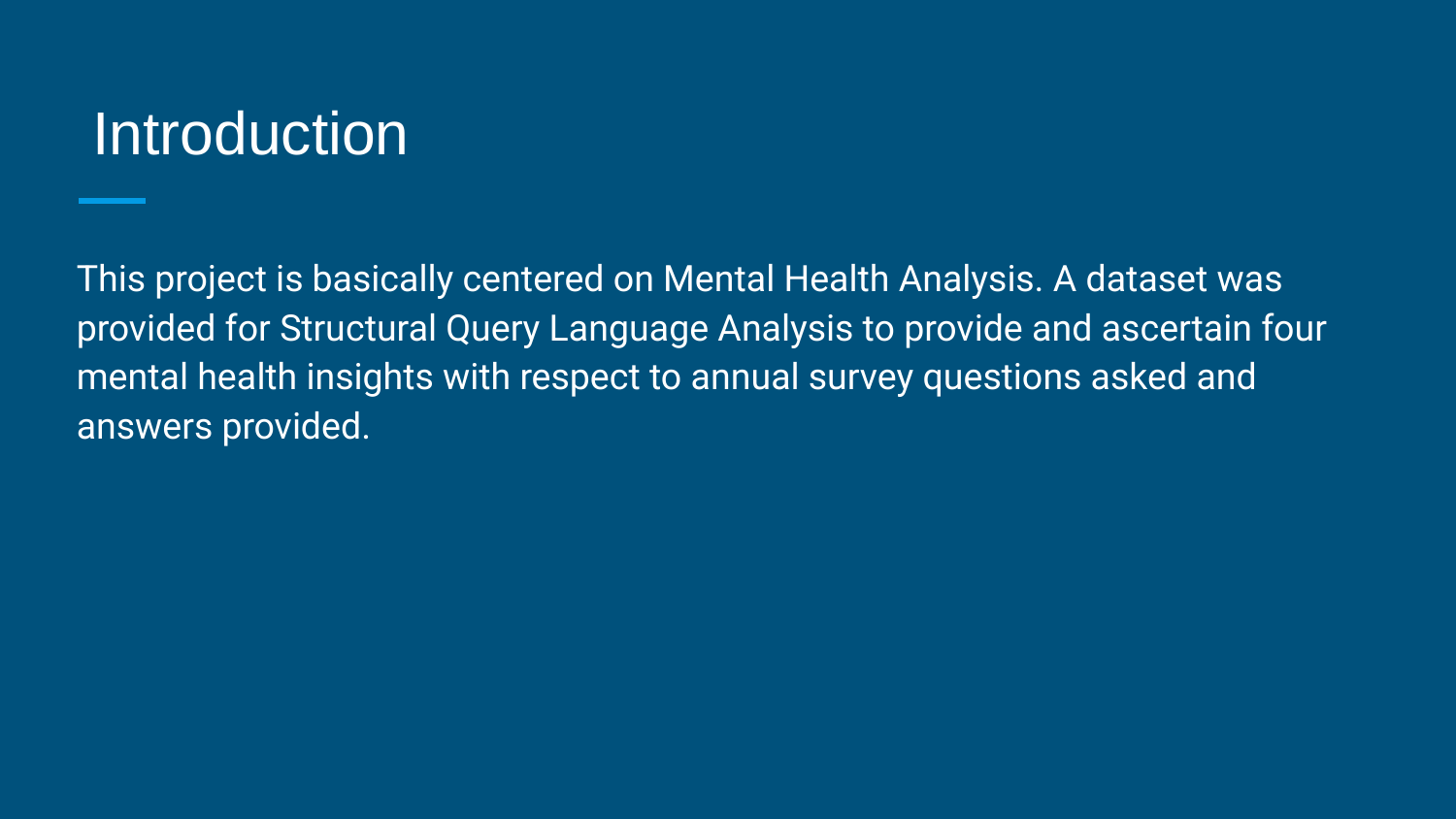

# Introduction
This project is basically centered on Mental Health Analysis. A dataset was provided for Structural Query Language Analysis to provide and ascertain four mental health insights with respect to annual survey questions asked and answers provided.